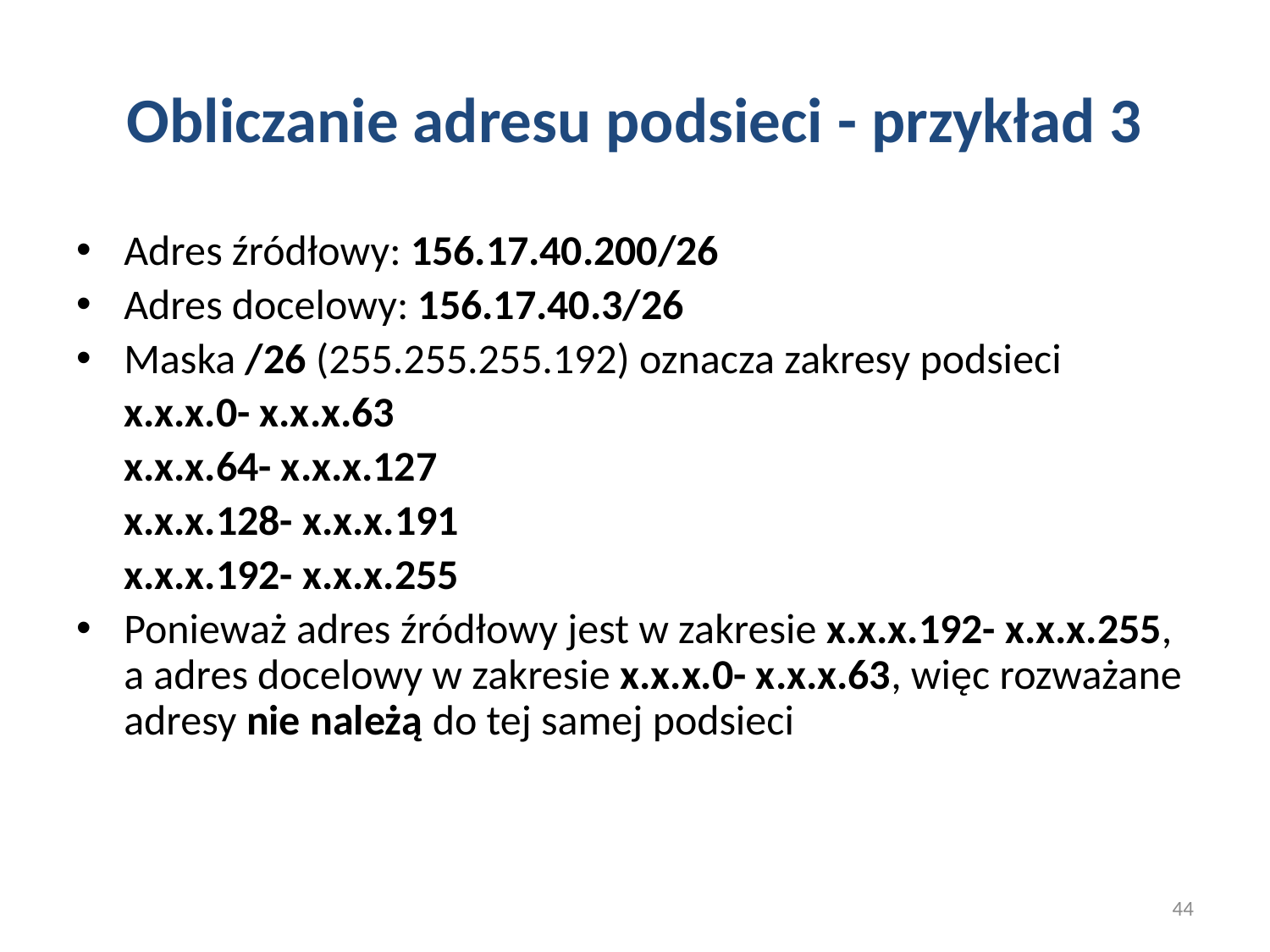

# Obliczanie adresu podsieci - przykład 3
Adres źródłowy: 156.17.40.200/26
Adres docelowy: 156.17.40.3/26
Maska /26 (255.255.255.192) oznacza zakresy podsieci
     x.x.x.0- x.x.x.63
     x.x.x.64- x.x.x.127
     x.x.x.128- x.x.x.191
     x.x.x.192- x.x.x.255
Ponieważ adres źródłowy jest w zakresie x.x.x.192- x.x.x.255, a adres docelowy w zakresie x.x.x.0- x.x.x.63, więc rozważane adresy nie należą do tej samej podsieci

44